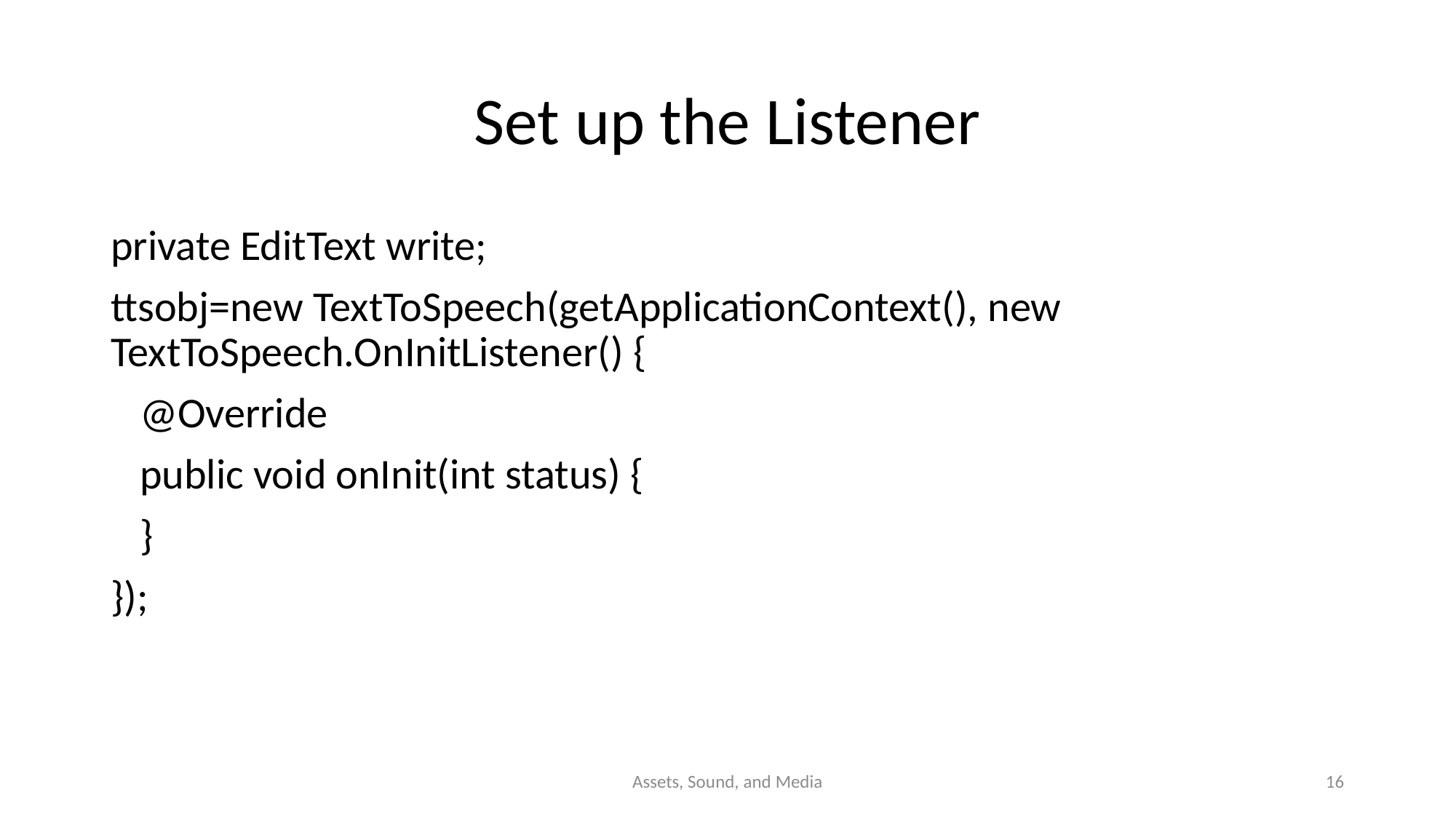

# Set up the Listener
private EditText write;
ttsobj=new TextToSpeech(getApplicationContext(), new TextToSpeech.OnInitListener() {
   @Override
   public void onInit(int status) {
   }
});
Assets, Sound, and Media
16